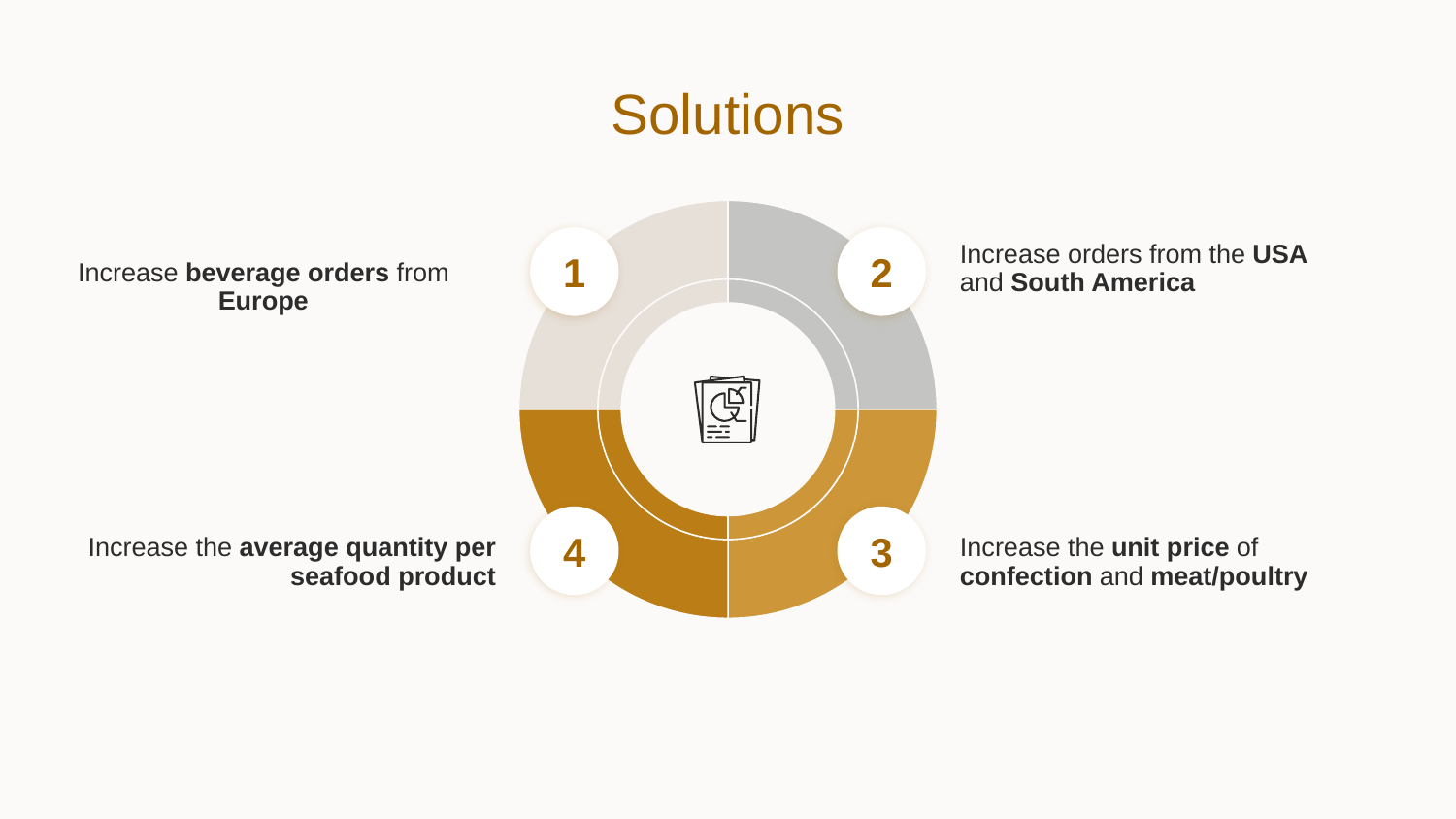

Solutions

1
2

4
3
Increase orders from the USA and South America
Increase beverage orders from Europe
Increase the average quantity per seafood product
Increase the unit price of confection and meat/poultry